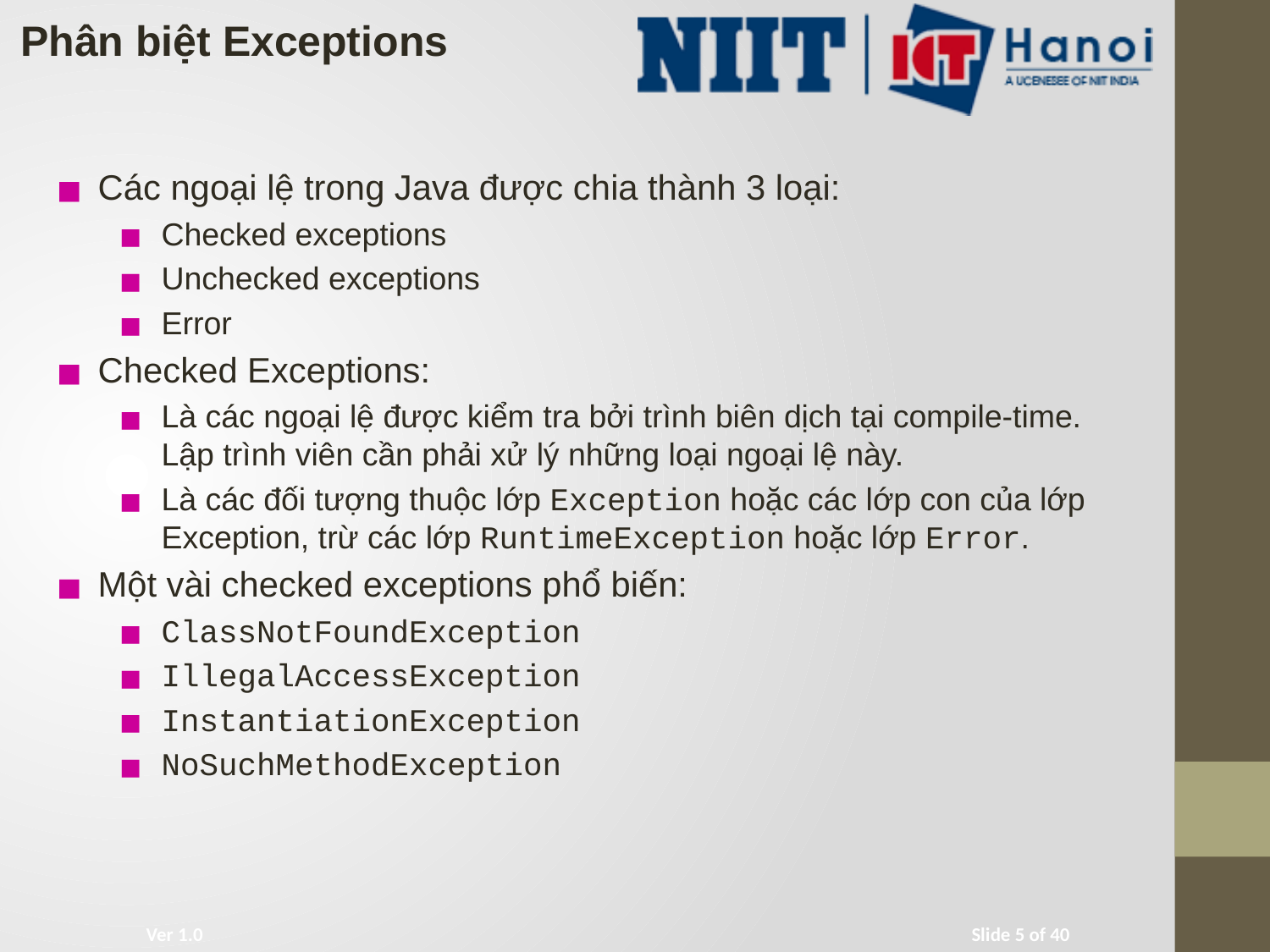

Phân biệt Exceptions
Các ngoại lệ trong Java được chia thành 3 loại:
Checked exceptions
Unchecked exceptions
Error
Checked Exceptions:
Là các ngoại lệ được kiểm tra bởi trình biên dịch tại compile-time. Lập trình viên cần phải xử lý những loại ngoại lệ này.
Là các đối tượng thuộc lớp Exception hoặc các lớp con của lớp Exception, trừ các lớp RuntimeException hoặc lớp Error.
Một vài checked exceptions phổ biến:
ClassNotFoundException
IllegalAccessException
InstantiationException
NoSuchMethodException